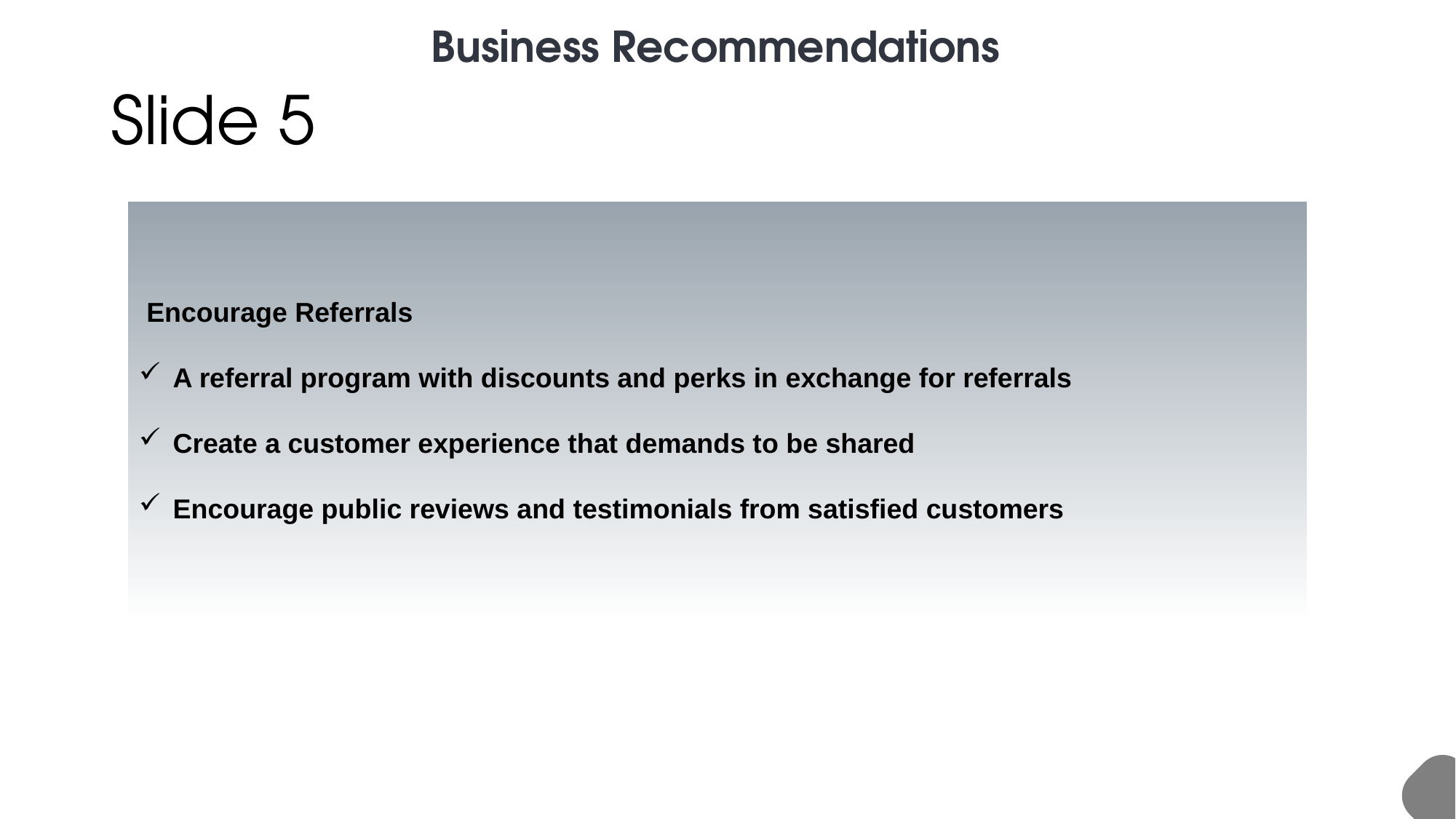

Business Recommendations
# Slide 5
 Encourage Referrals
A referral program with discounts and perks in exchange for referrals
Create a customer experience that demands to be shared
Encourage public reviews and testimonials from satisfied customers